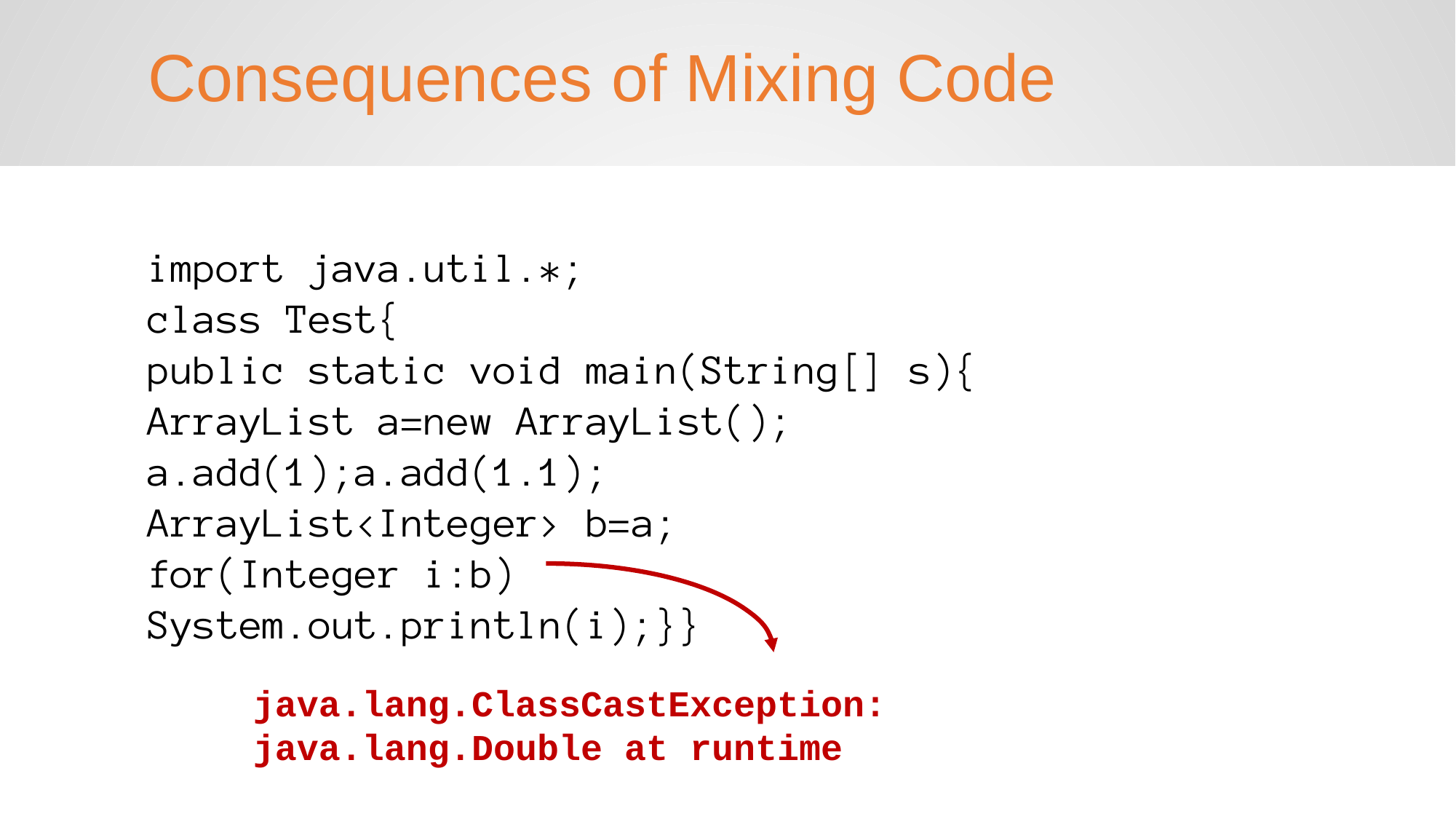

Consequences of Mixing Code

import java.util.*;
class Test{
public static void main(String[] s){
ArrayList a=new ArrayList();
a.add(1);a.add(1.1);
ArrayList<Integer> b=a;
for(Integer i:b)
System.out.println(i);}}

java.lang.ClassCastException: java.lang.Double at runtime